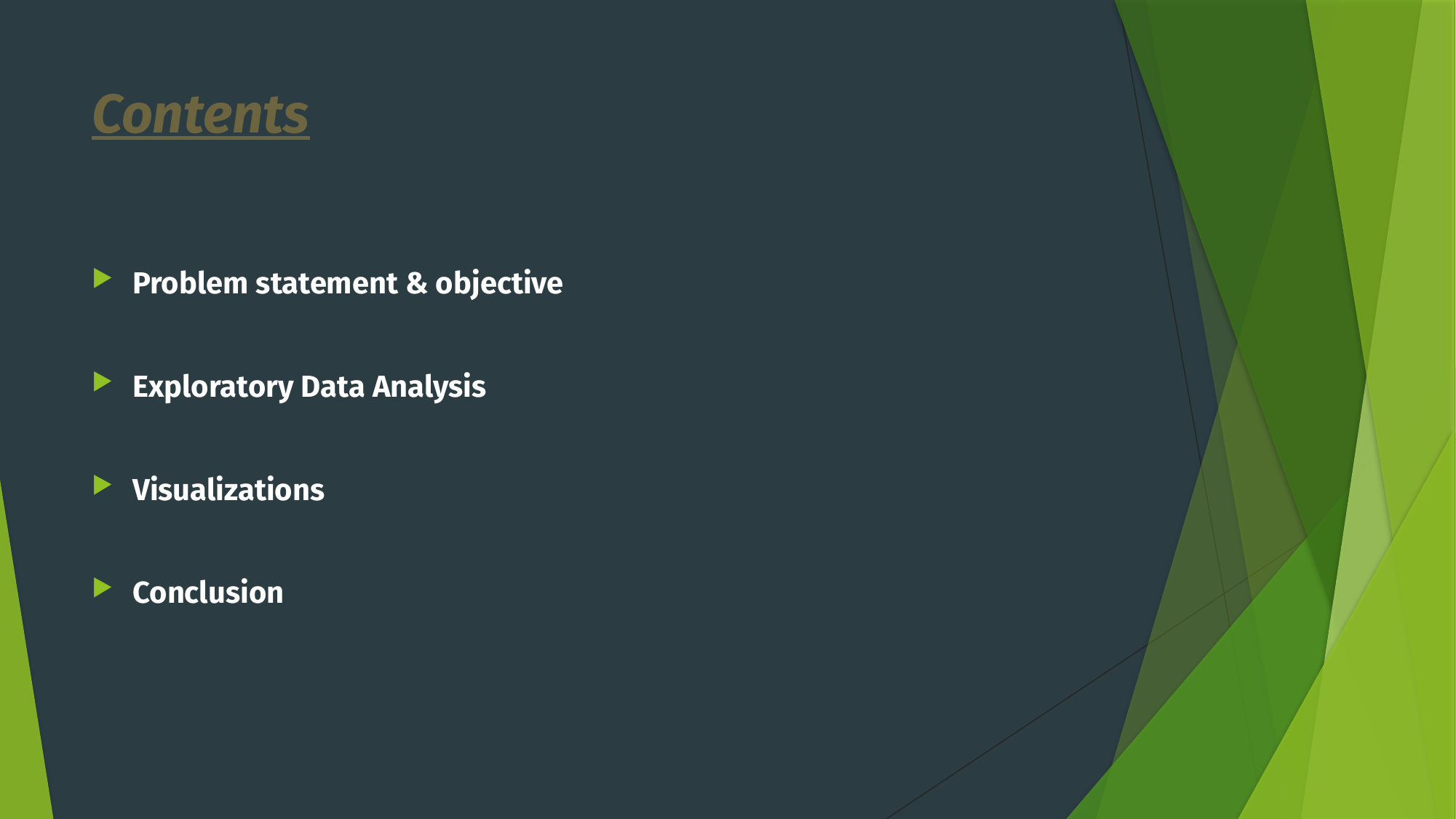

# Contents
Problem statement & objective

Exploratory Data Analysis

Visualizations

Conclusion